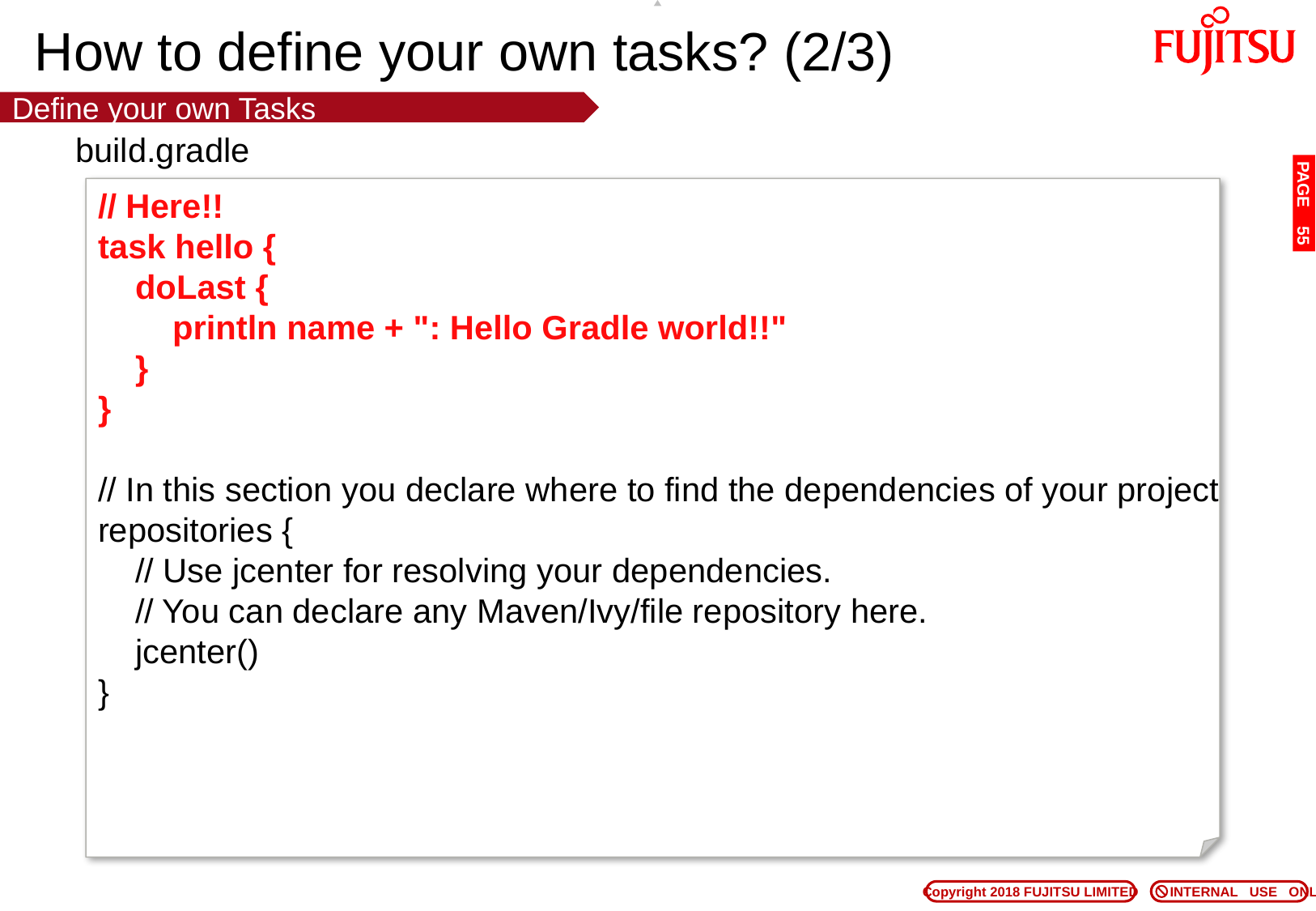

# How to define your own tasks? (2/3)
Define your own Tasks
build.gradle
// Here!!
task hello {
    doLast {
        println name + ": Hello Gradle world!!"
    }
}

// In this section you declare where to find the dependencies of your project
repositories {
    // Use jcenter for resolving your dependencies.
    // You can declare any Maven/Ivy/file repository here.
    jcenter()
}
PAGE    55